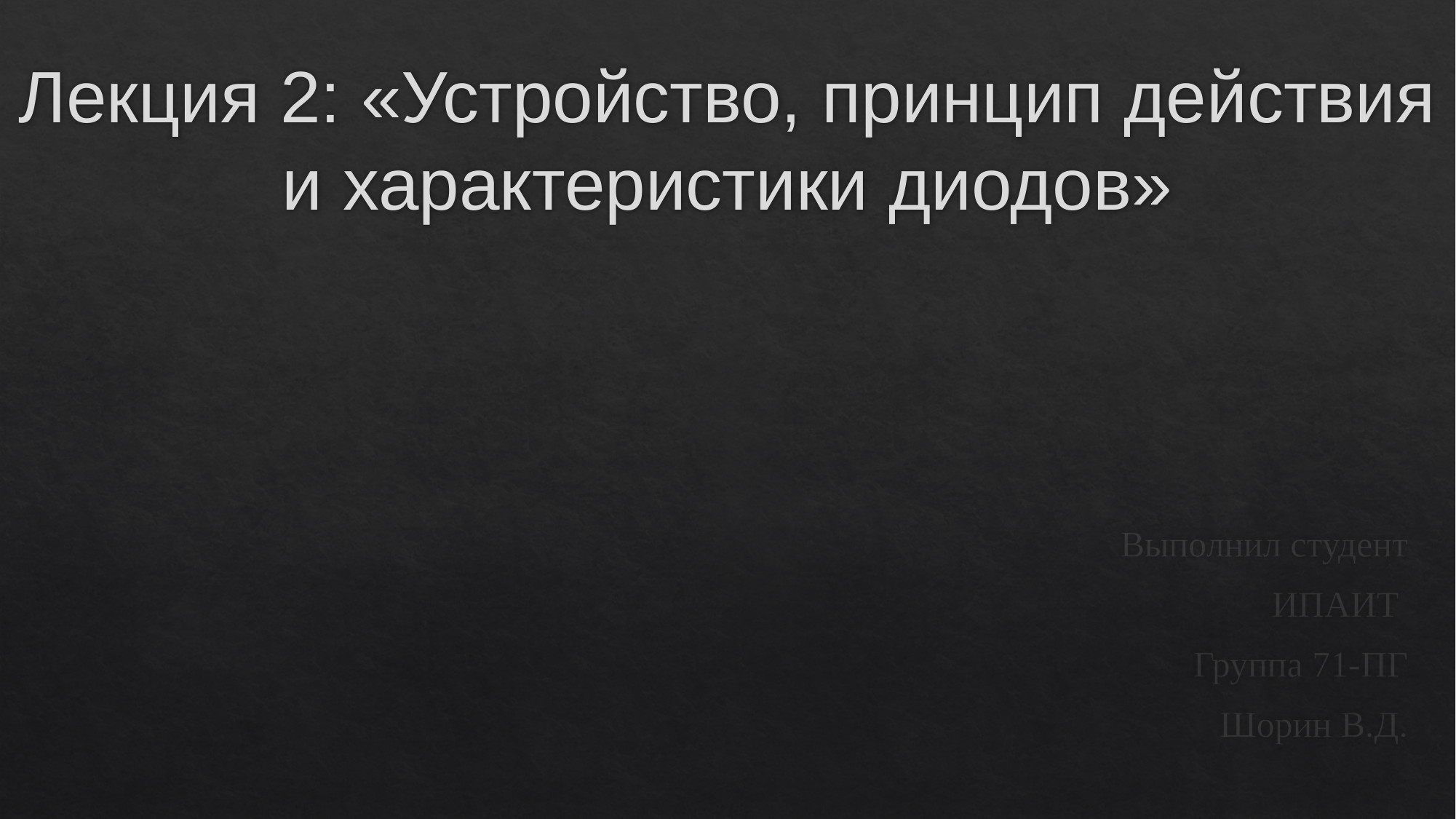

# Лекция 2: «Устройство, принцип действия и характеристики диодов»
Выполнил студент
ИПАИТ
Группа 71-ПГ
Шорин В.Д.